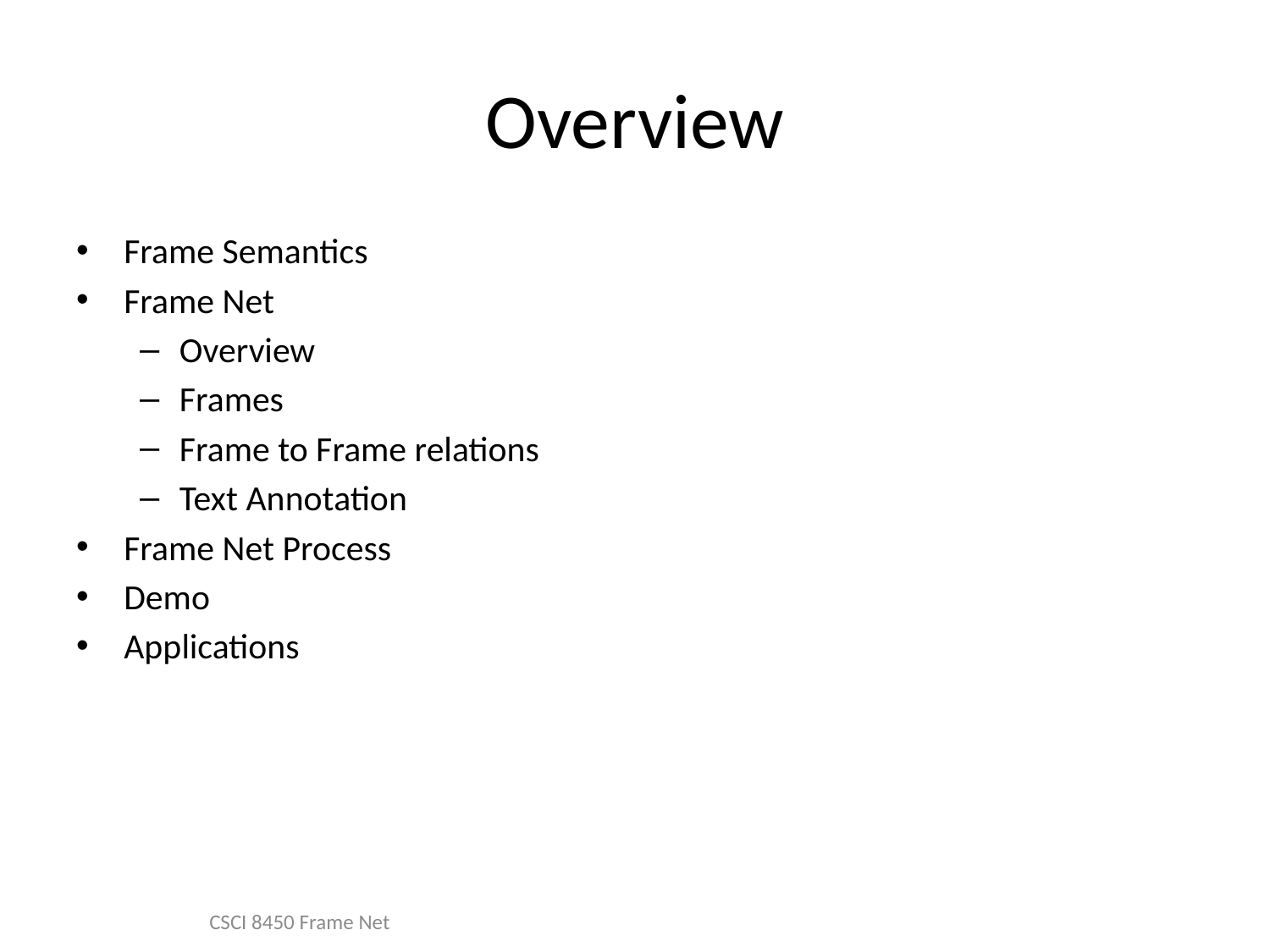

# Overview
Frame Semantics
Frame Net
Overview
Frames
Frame to Frame relations
Text Annotation
Frame Net Process
Demo
Applications
CSCI 8450 Frame Net